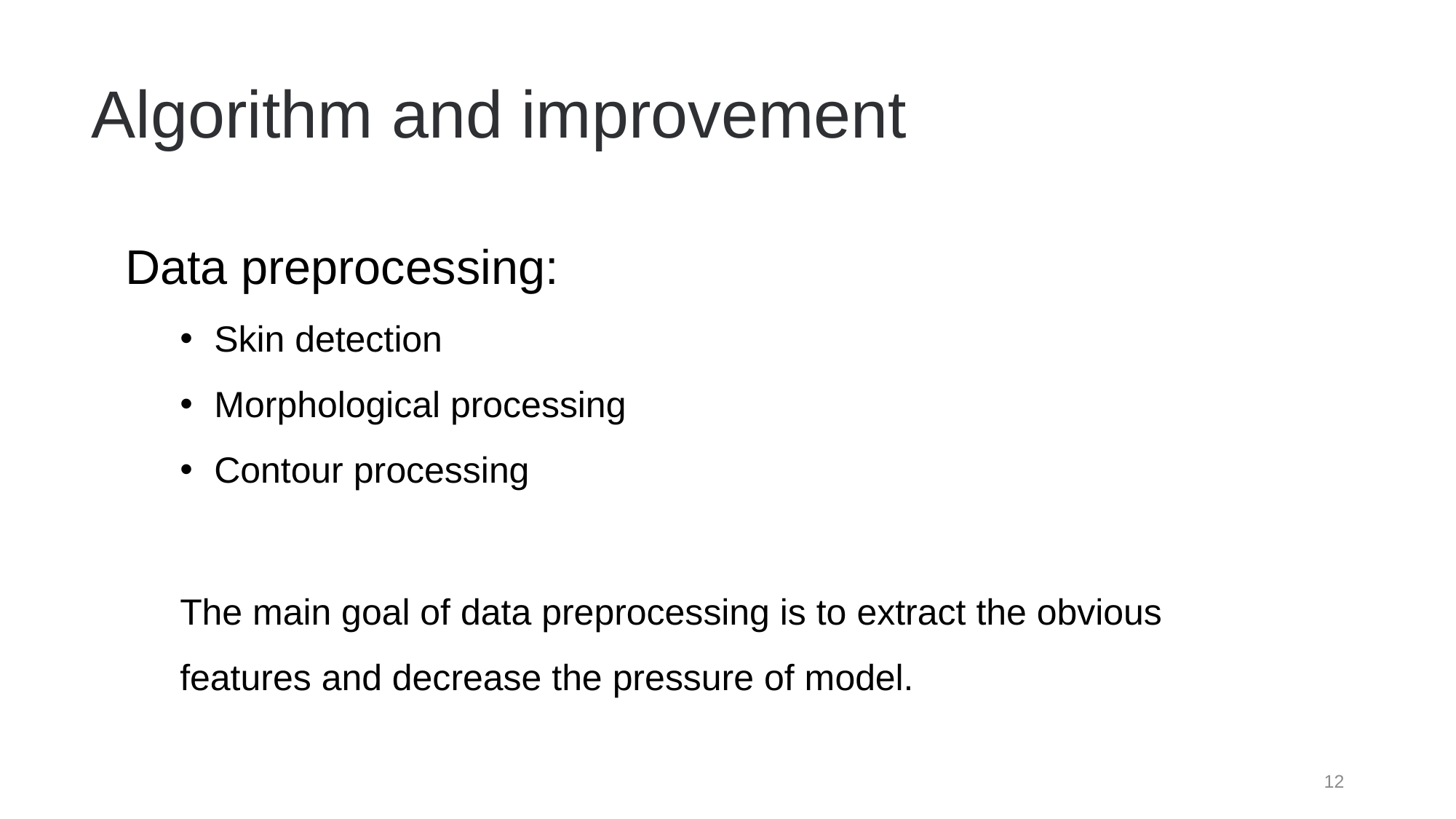

Algorithm and improvement
Data preprocessing:
Skin detection
Morphological processing
Contour processing

The main goal of data preprocessing is to extract the obvious features and decrease the pressure of model.

12